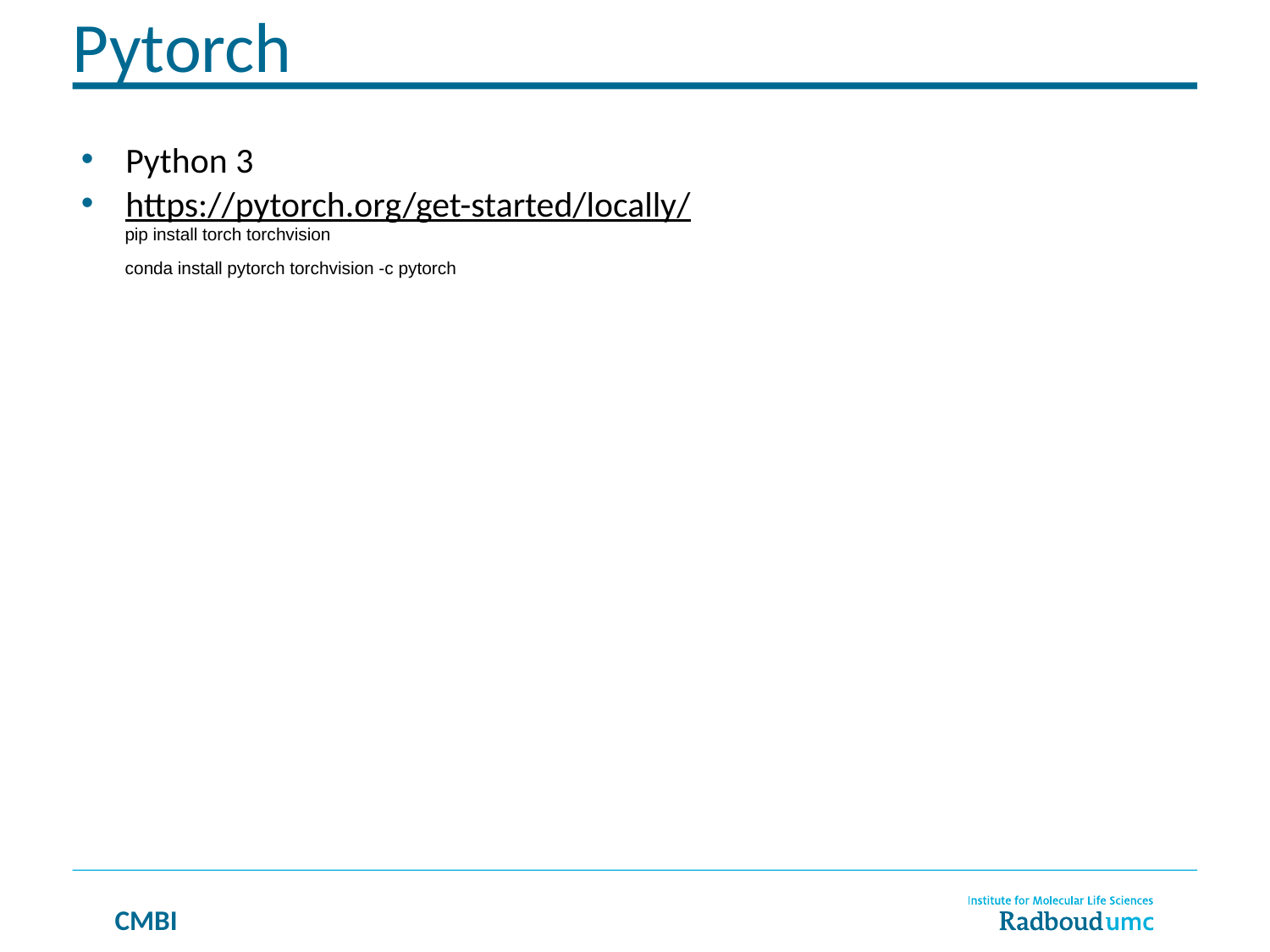

Pytorch
Python 3
https://pytorch.org/get-started/locally/

pip install torch torchvision
conda install pytorch torchvision -c pytorch